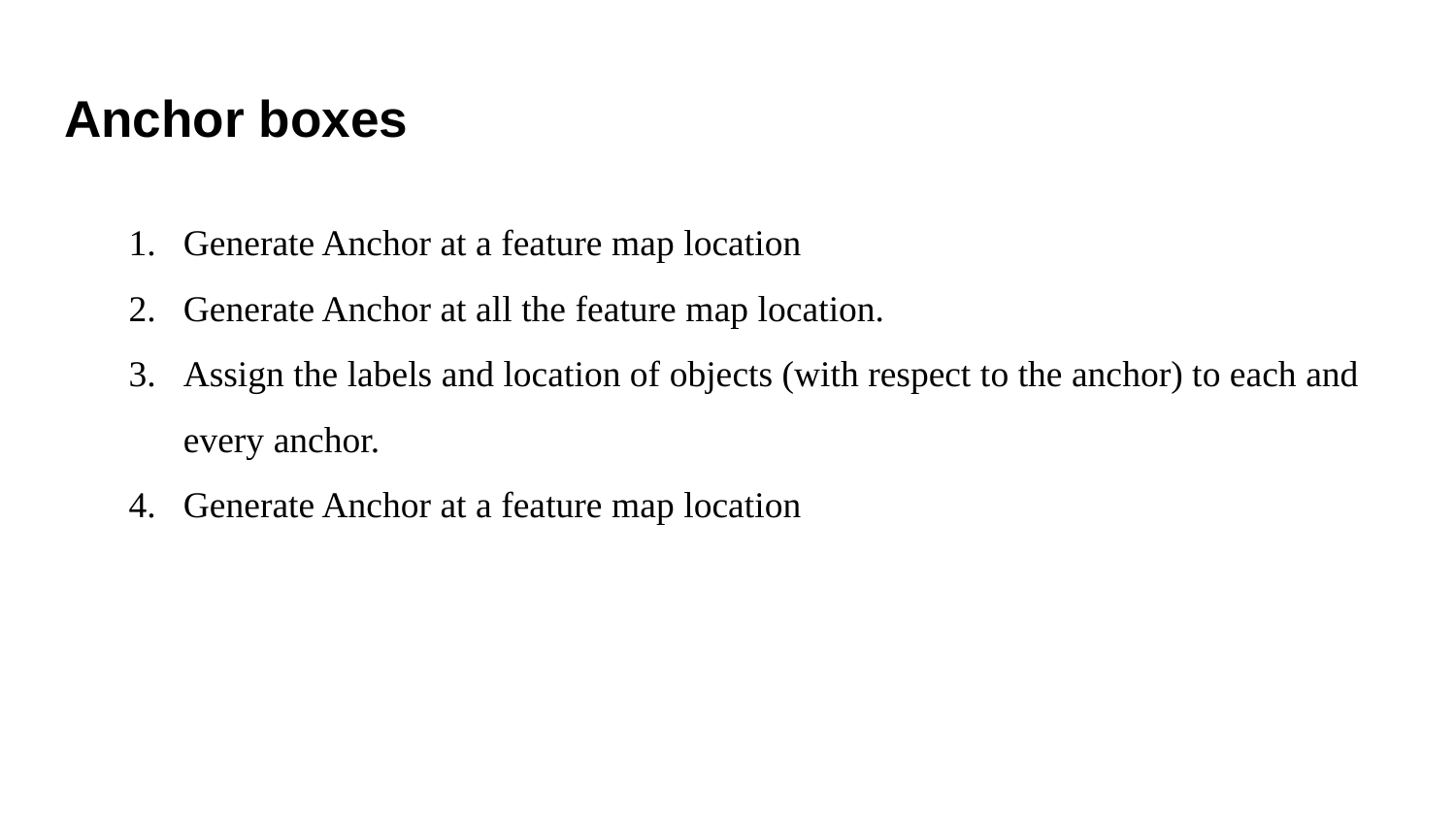

# Anchor boxes

Generate Anchor at a feature map location
Generate Anchor at all the feature map location.
Assign the labels and location of objects (with respect to the anchor) to each and every anchor.
Generate Anchor at a feature map location